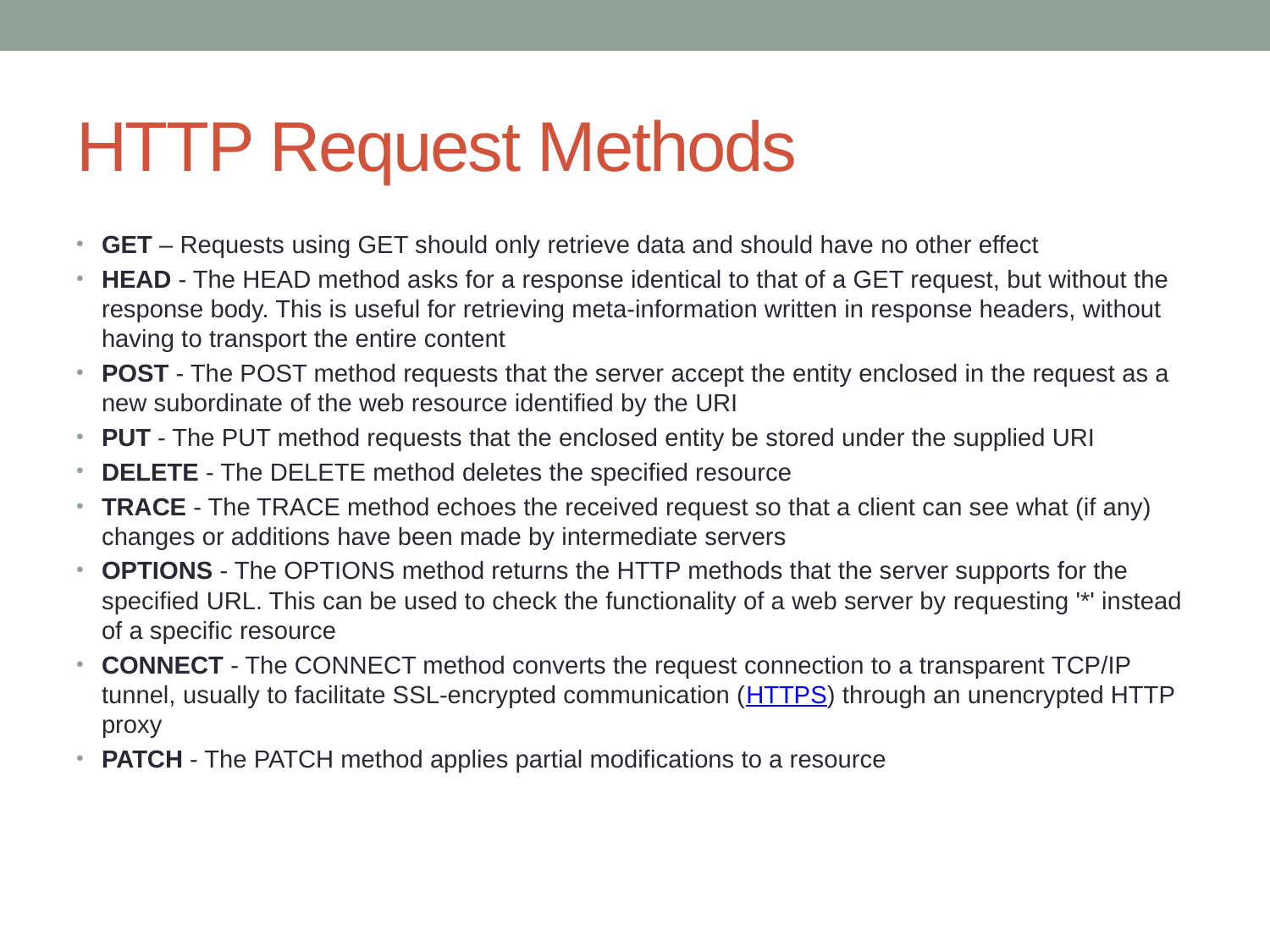

# HTTP Request Methods
GET – Requests using GET should only retrieve data and should have no other effect
HEAD - The HEAD method asks for a response identical to that of a GET request, but without the response body. This is useful for retrieving meta-information written in response headers, without having to transport the entire content
POST - The POST method requests that the server accept the entity enclosed in the request as a new subordinate of the web resource identified by the URI
PUT - The PUT method requests that the enclosed entity be stored under the supplied URI
DELETE - The DELETE method deletes the specified resource
TRACE - The TRACE method echoes the received request so that a client can see what (if any) changes or additions have been made by intermediate servers
OPTIONS - The OPTIONS method returns the HTTP methods that the server supports for the specified URL. This can be used to check the functionality of a web server by requesting '*' instead of a specific resource
CONNECT - The CONNECT method converts the request connection to a transparent TCP/IP tunnel, usually to facilitate SSL-encrypted communication (HTTPS) through an unencrypted HTTP proxy
PATCH - The PATCH method applies partial modifications to a resource